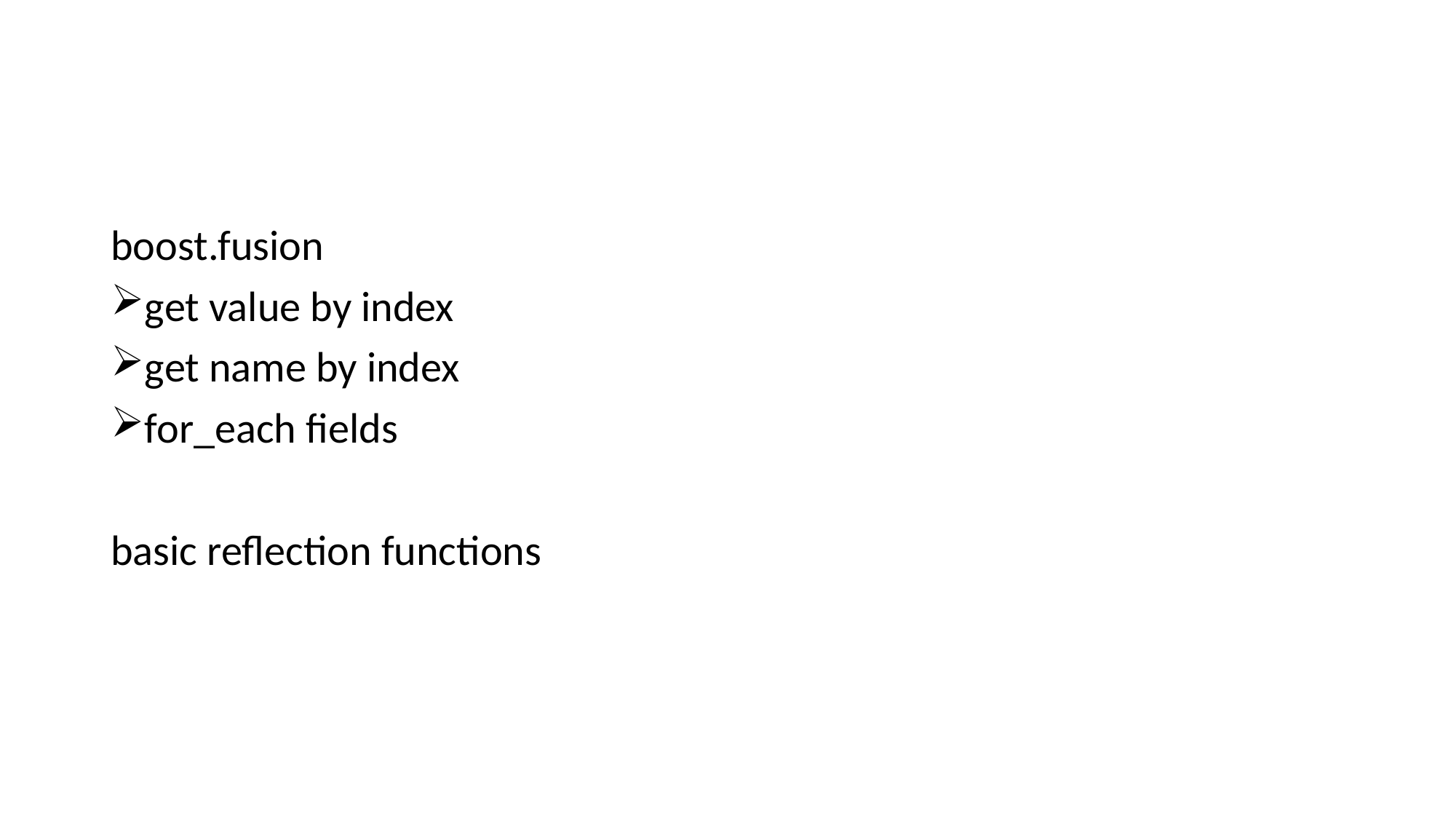

#
boost.fusion
get value by index
get name by index
for_each fields

basic reflection functions